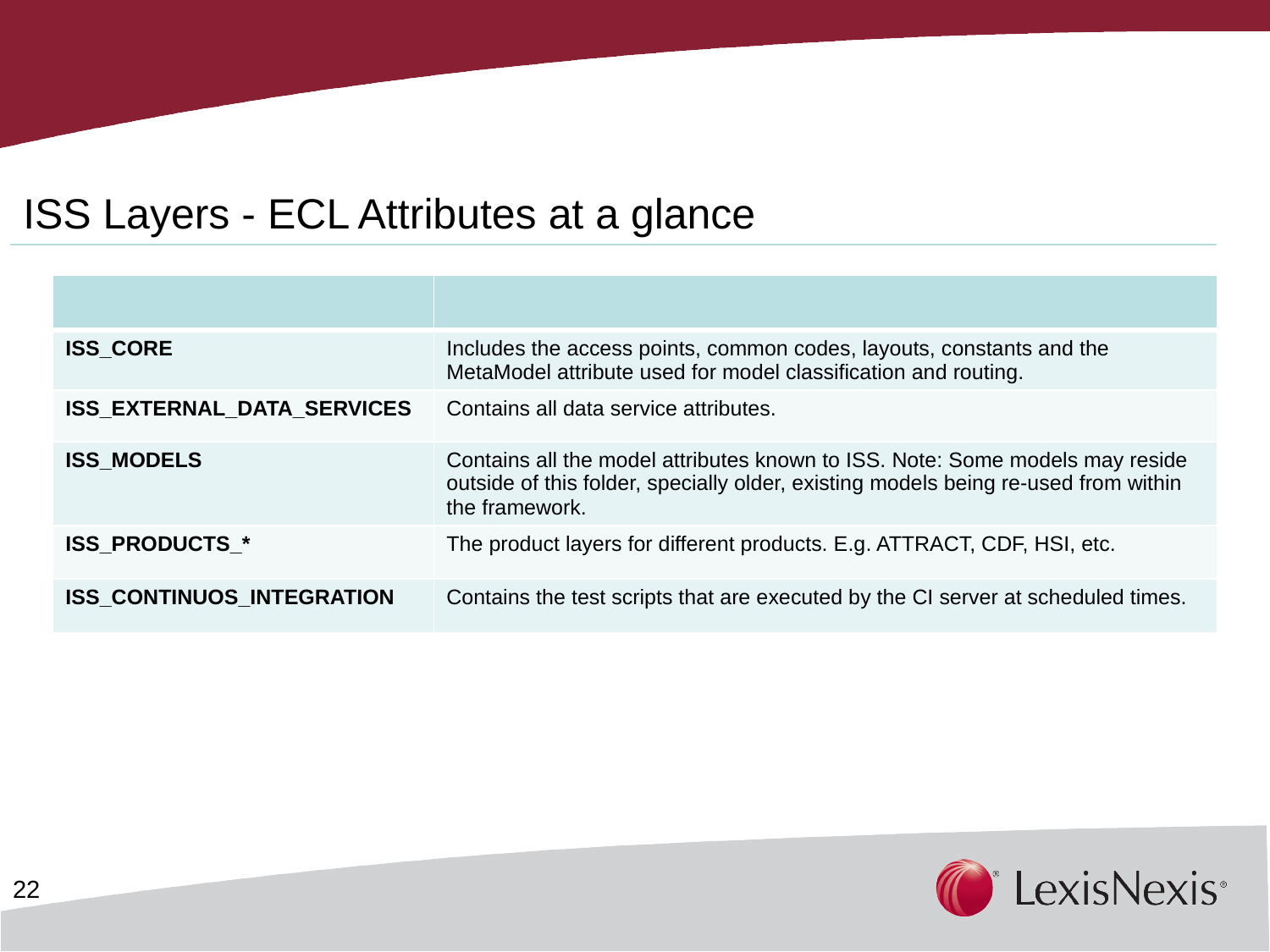

ISS Layers - ECL Attributes at a glance
|  |  |
| --- | --- |
| ISS\_CORE | Includes the access points, common codes, layouts, constants and the MetaModel attribute used for model classification and routing. |
| ISS\_EXTERNAL\_DATA\_SERVICES | Contains all data service attributes. |
| ISS\_MODELS | Contains all the model attributes known to ISS. Note: Some models may reside outside of this folder, specially older, existing models being re-used from within the framework. |
| ISS\_PRODUCTS\_\* | The product layers for different products. E.g. ATTRACT, CDF, HSI, etc. |
| ISS\_CONTINUOS\_INTEGRATION | Contains the test scripts that are executed by the CI server at scheduled times. |
22